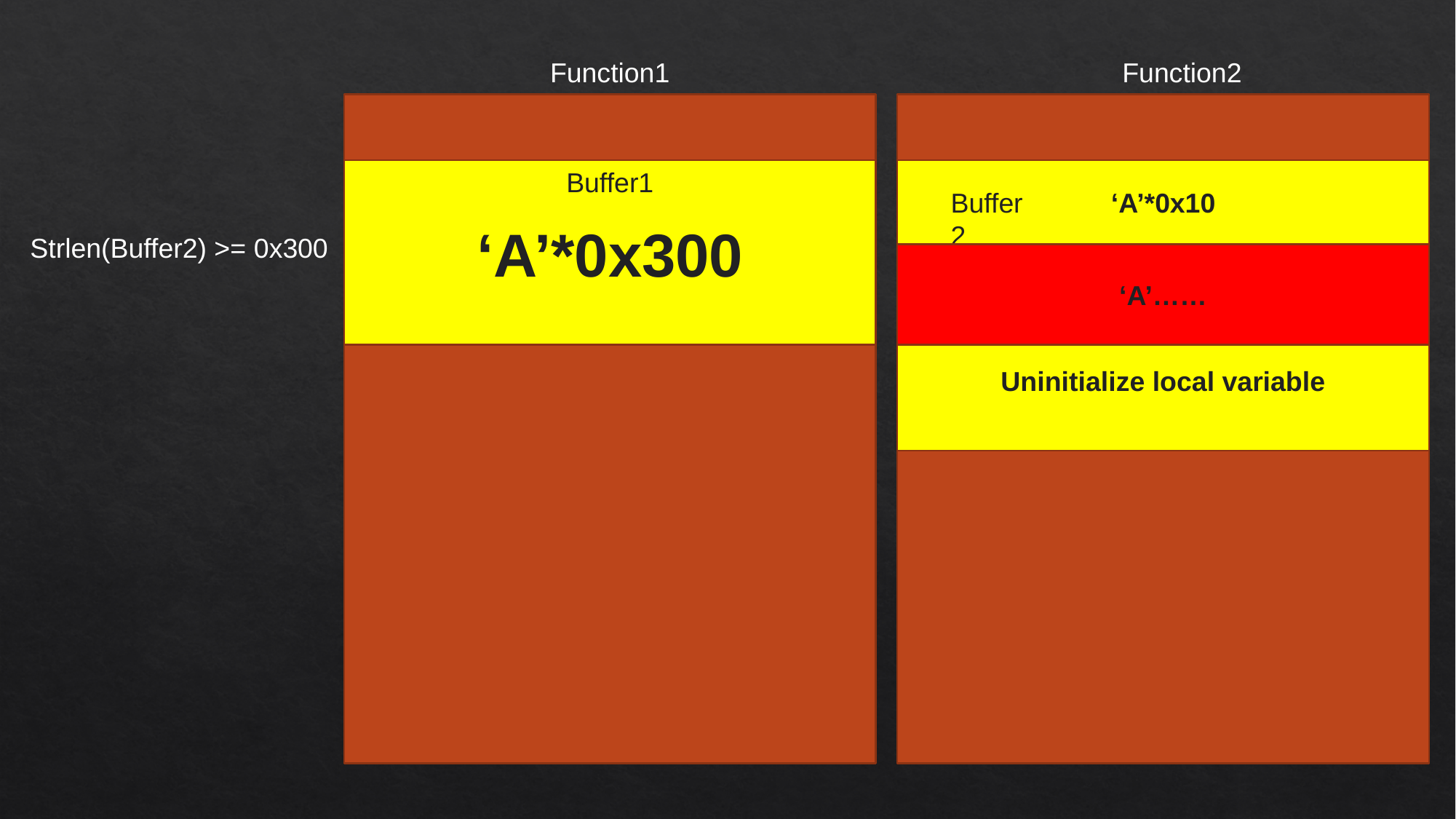

Function1
Function2

‘A’*0x300
Buffer1
‘A’*0x10
Buffer2
Strlen(Buffer2) >= 0x300
‘A’……

Uninitialize local variable